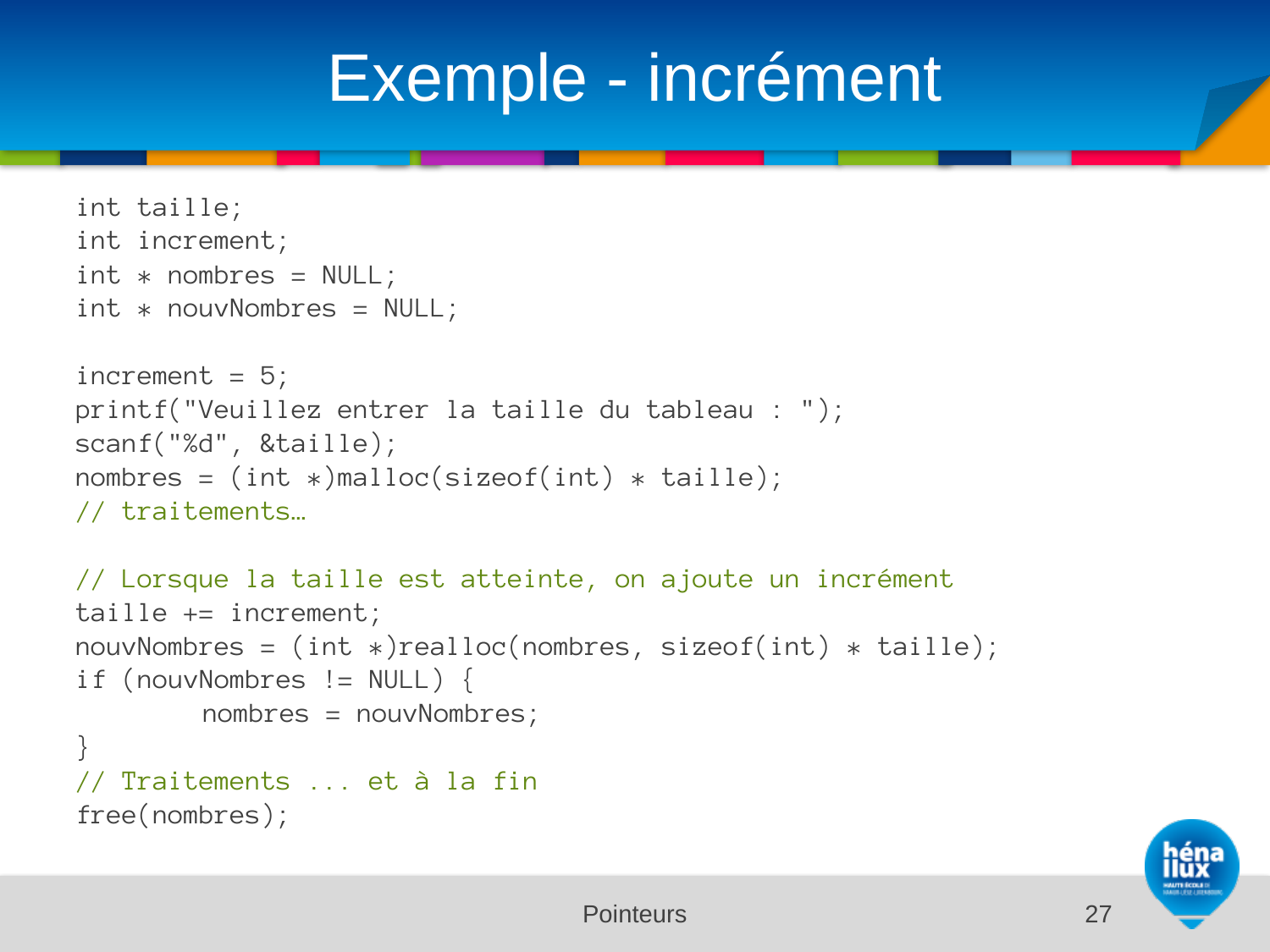

# Exemple - incrément
int taille;
int increment;
int * nombres = NULL;
int * nouvNombres = NULL;

increment = 5;
printf("Veuillez entrer la taille du tableau : ");
scanf("%d", &taille);
nombres = (int *)malloc(sizeof(int) * taille);
// traitements…

// Lorsque la taille est atteinte, on ajoute un incrément
taille += increment;
nouvNombres = (int *)realloc(nombres, sizeof(int) * taille);
if (nouvNombres != NULL) {
	nombres = nouvNombres;
}
// Traitements ... et à la fin
free(nombres);
Pointeurs
27